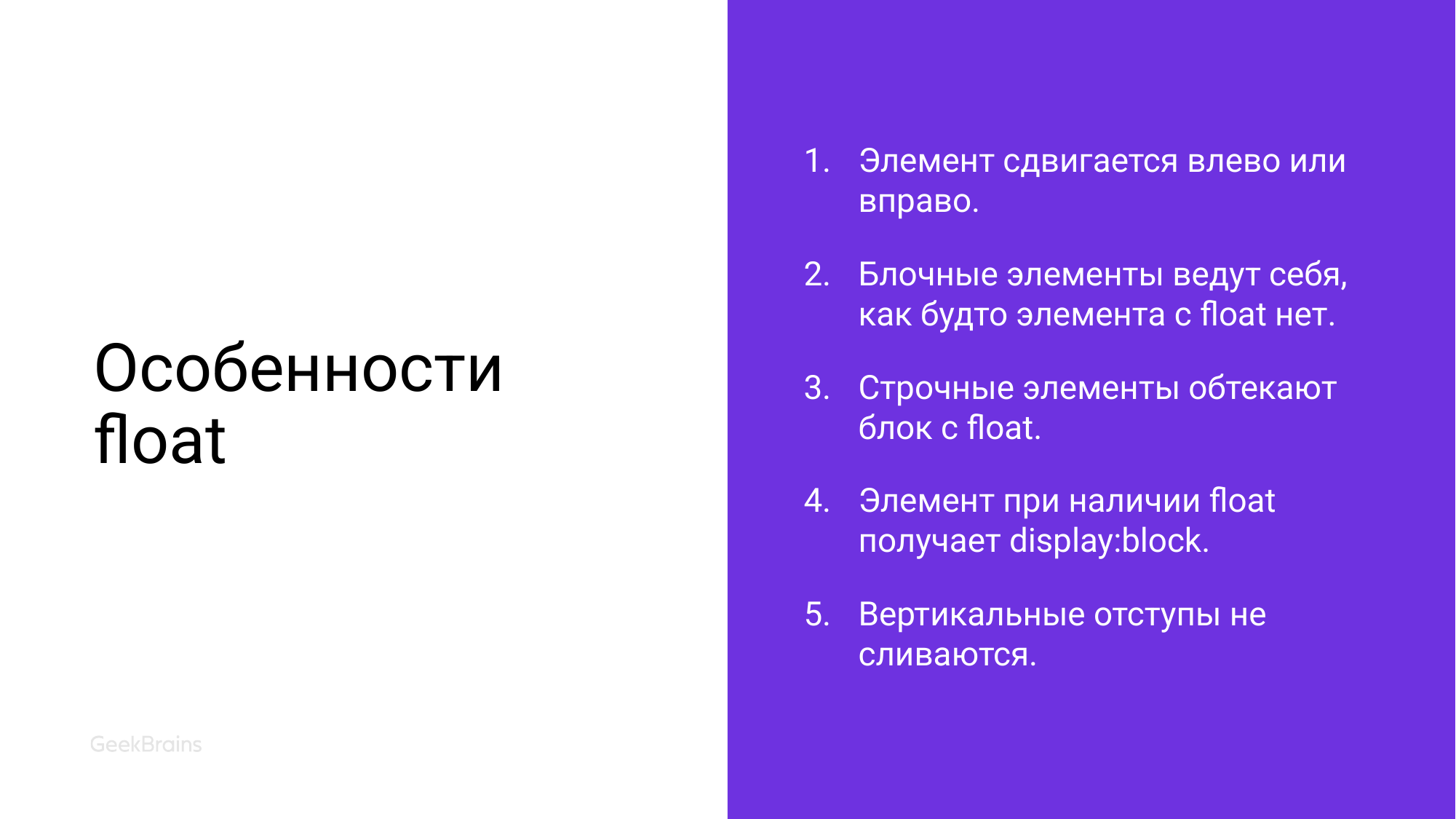

# Особенности float
Элемент сдвигается влево или вправо.
Блочные элементы ведут себя, как будто элемента с float нет.
Строчные элементы обтекают блок с float.
Элемент при наличии float получает display:block.
Вертикальные отступы не сливаются.